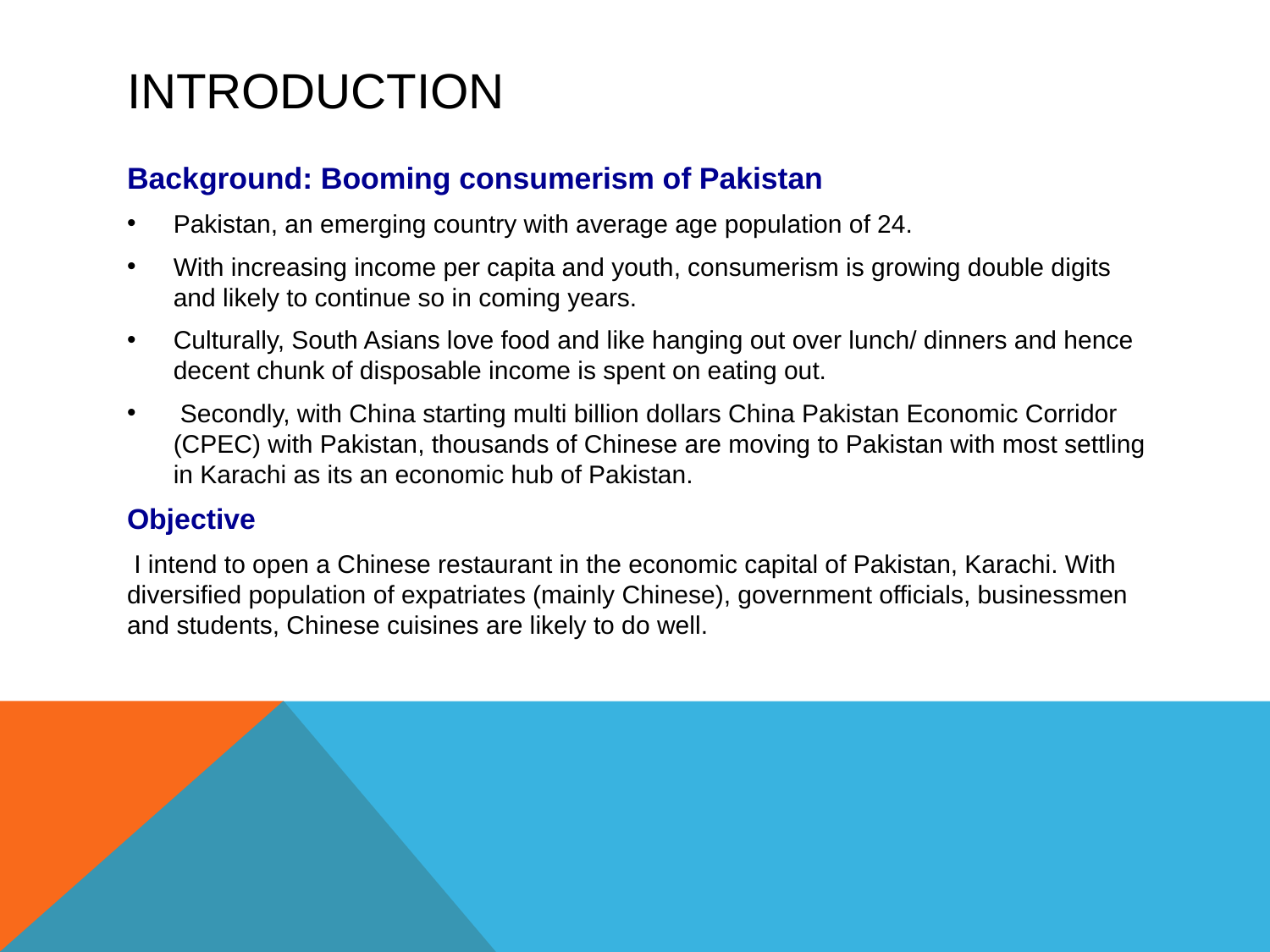

# Introduction
Background: Booming consumerism of Pakistan
Pakistan, an emerging country with average age population of 24.
With increasing income per capita and youth, consumerism is growing double digits and likely to continue so in coming years.
Culturally, South Asians love food and like hanging out over lunch/ dinners and hence decent chunk of disposable income is spent on eating out.
 Secondly, with China starting multi billion dollars China Pakistan Economic Corridor (CPEC) with Pakistan, thousands of Chinese are moving to Pakistan with most settling in Karachi as its an economic hub of Pakistan.
Objective
 I intend to open a Chinese restaurant in the economic capital of Pakistan, Karachi. With diversified population of expatriates (mainly Chinese), government officials, businessmen and students, Chinese cuisines are likely to do well.